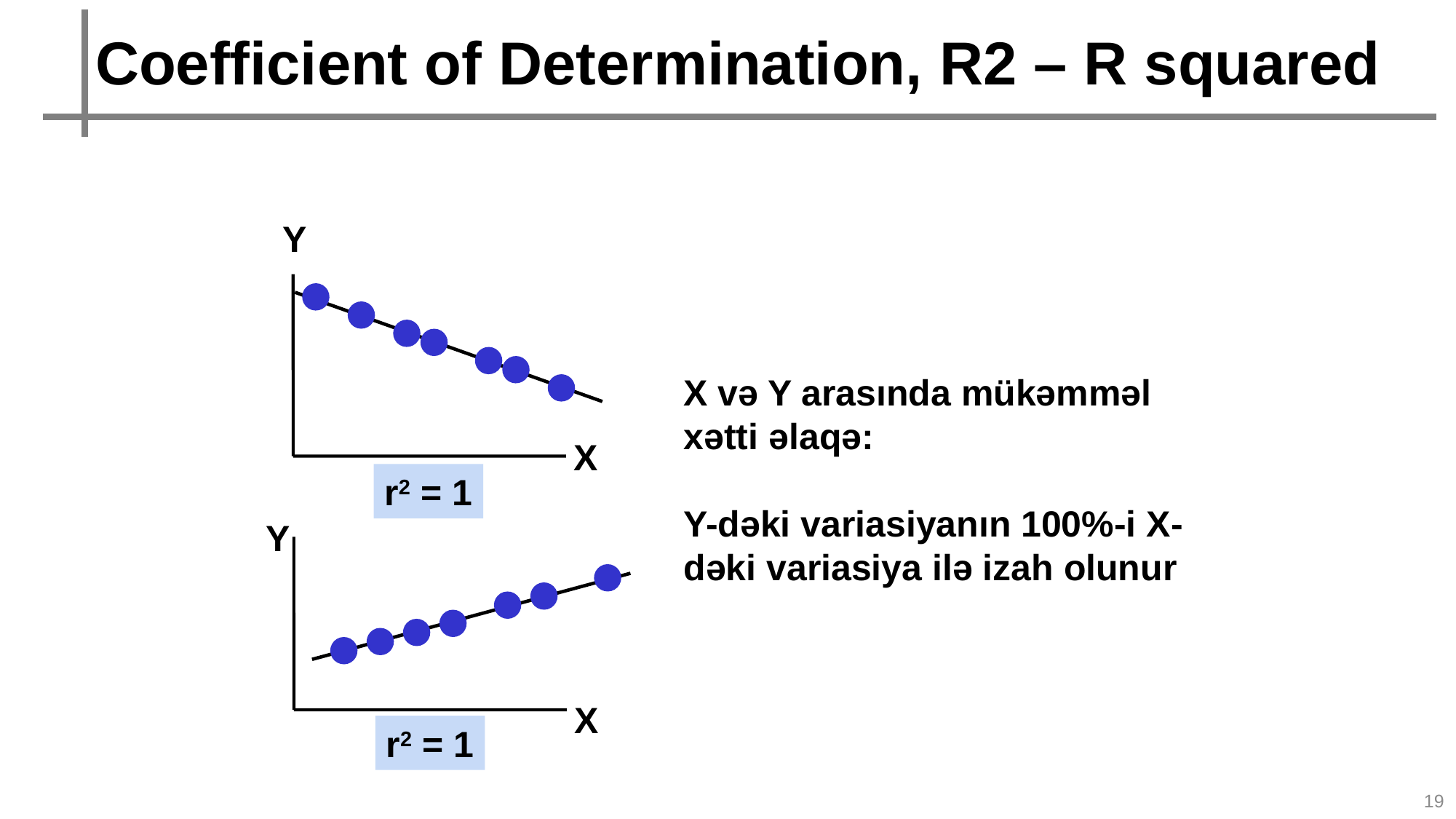

Coefficient of Determination, R2 – R squared
Y

X və Y arasında mükəmməl xətti əlaqə:

Y-dəki variasiyanın 100%-i X-dəki variasiya ilə izah olunur

X

r2 = 1
Y

X

r2 = 1
19